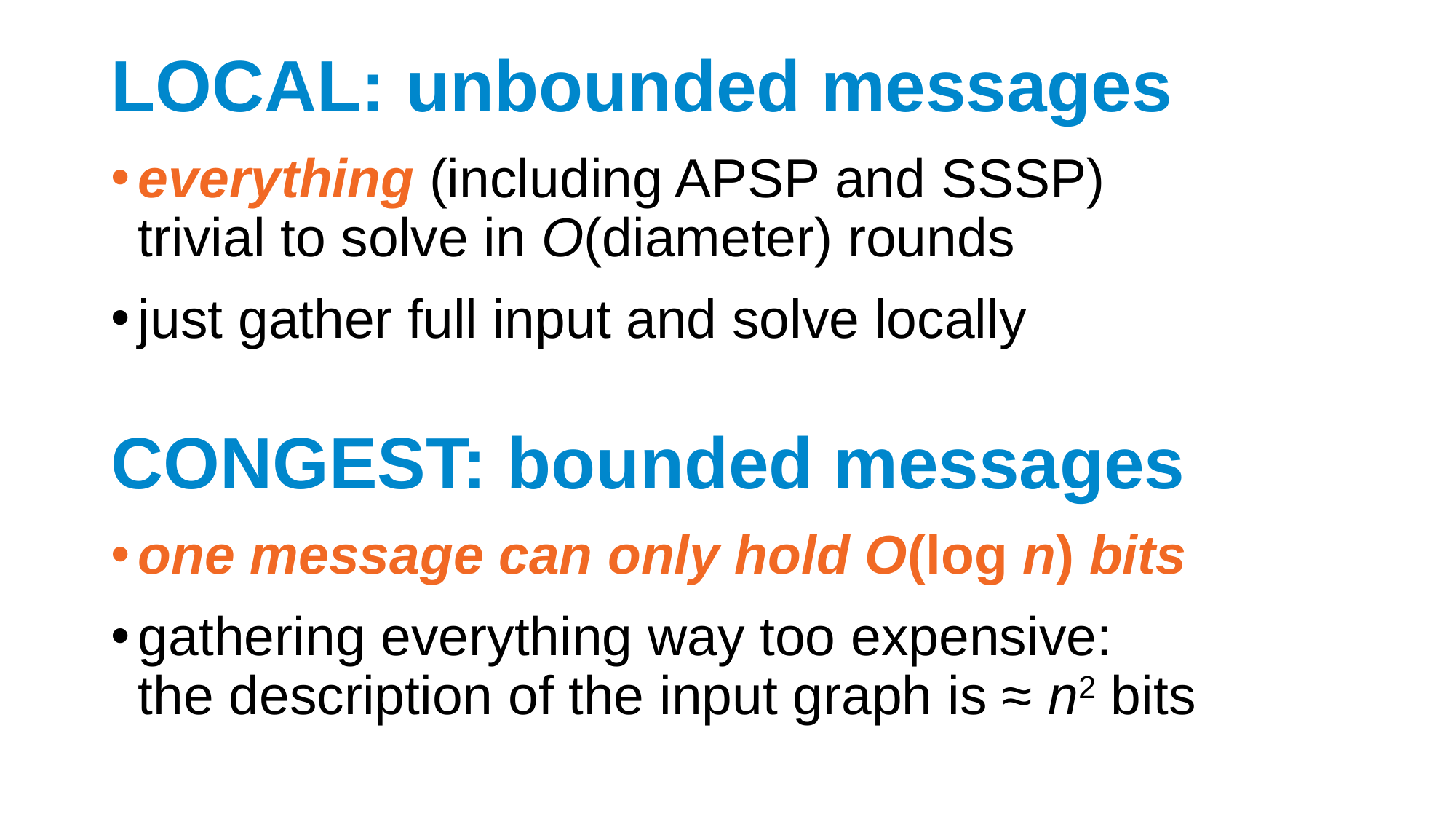

LOCAL: unbounded messages
everything (including APSP and SSSP)
trivial to solve in O(diameter) rounds
just gather full input and solve locally
CONGEST: bounded messages
one message can only hold O(log n) bits
gathering everything way too expensive:
the description of the input graph is ≈ n2 bits